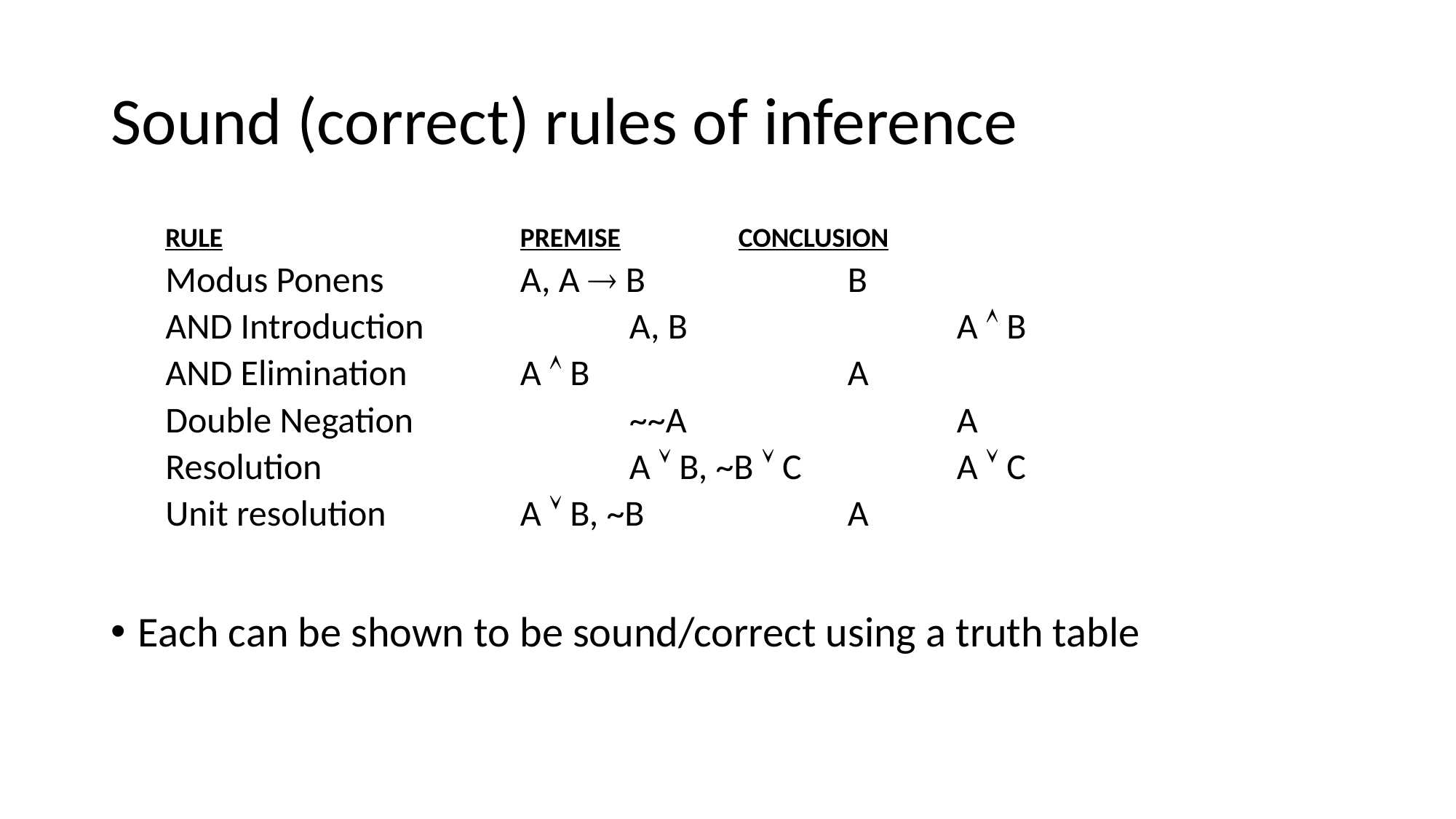

# Sound (correct) rules of inference
RULE			PREMISE		CONCLUSION
Modus Ponens		A, A → B		B
AND Introduction		A, B			A ∧ B
AND Elimination		A ∧ B			A
Double Negation		~~A			A
Resolution			A ∨ B, ~B ∨ C		A ∨ C
Unit resolution		A ∨ B, ~B		A

Each can be shown to be sound/correct using a truth table